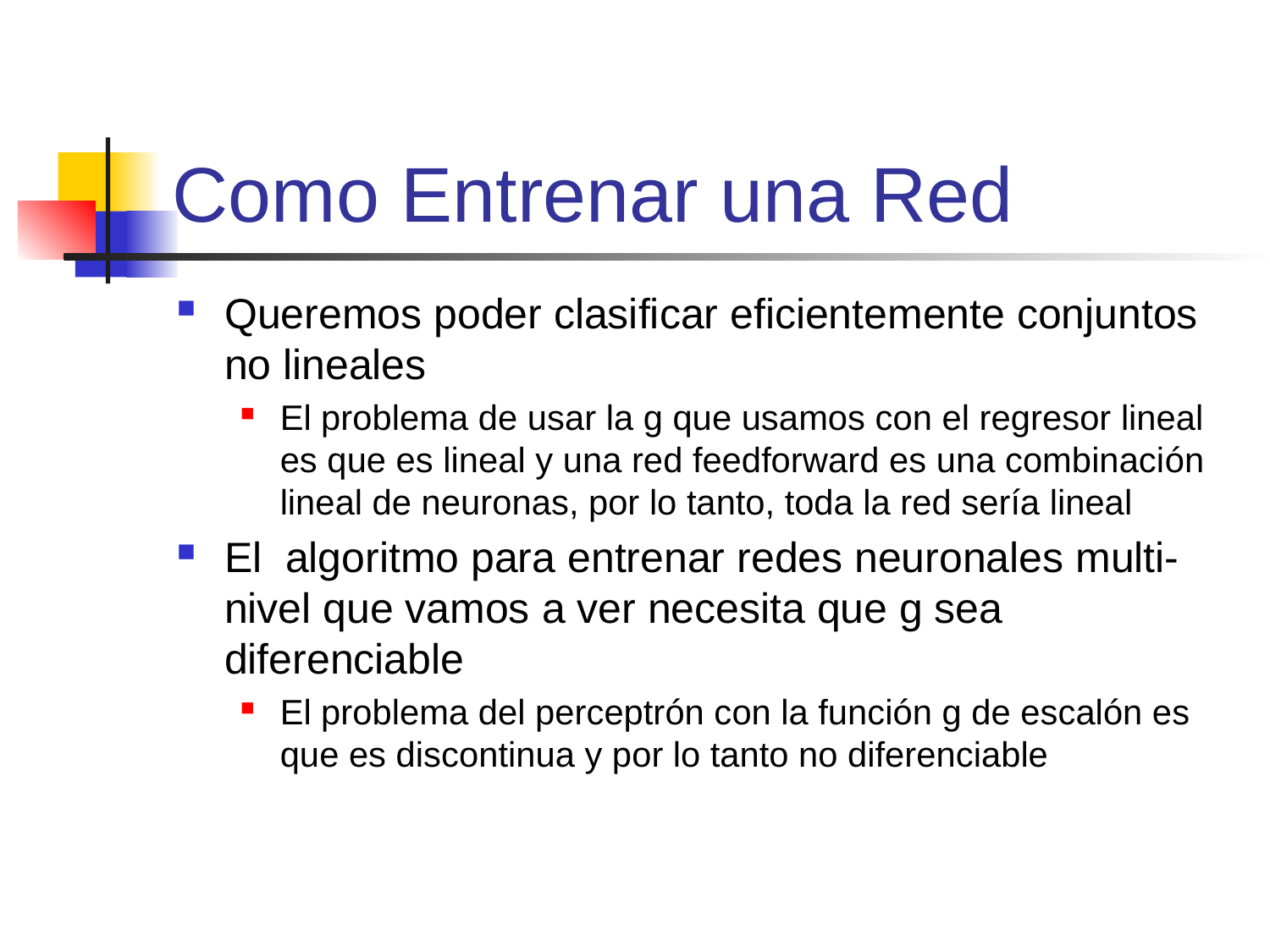

# Como Entrenar una Red
Queremos poder clasificar eficientemente conjuntos no lineales
El problema de usar la g que usamos con el regresor lineal es que es lineal y una red feedforward es una combinación lineal de neuronas, por lo tanto, toda la red sería lineal
El  algoritmo para entrenar redes neuronales multi-nivel que vamos a ver necesita que g sea diferenciable
El problema del perceptrón con la función g de escalón es que es discontinua y por lo tanto no diferenciable